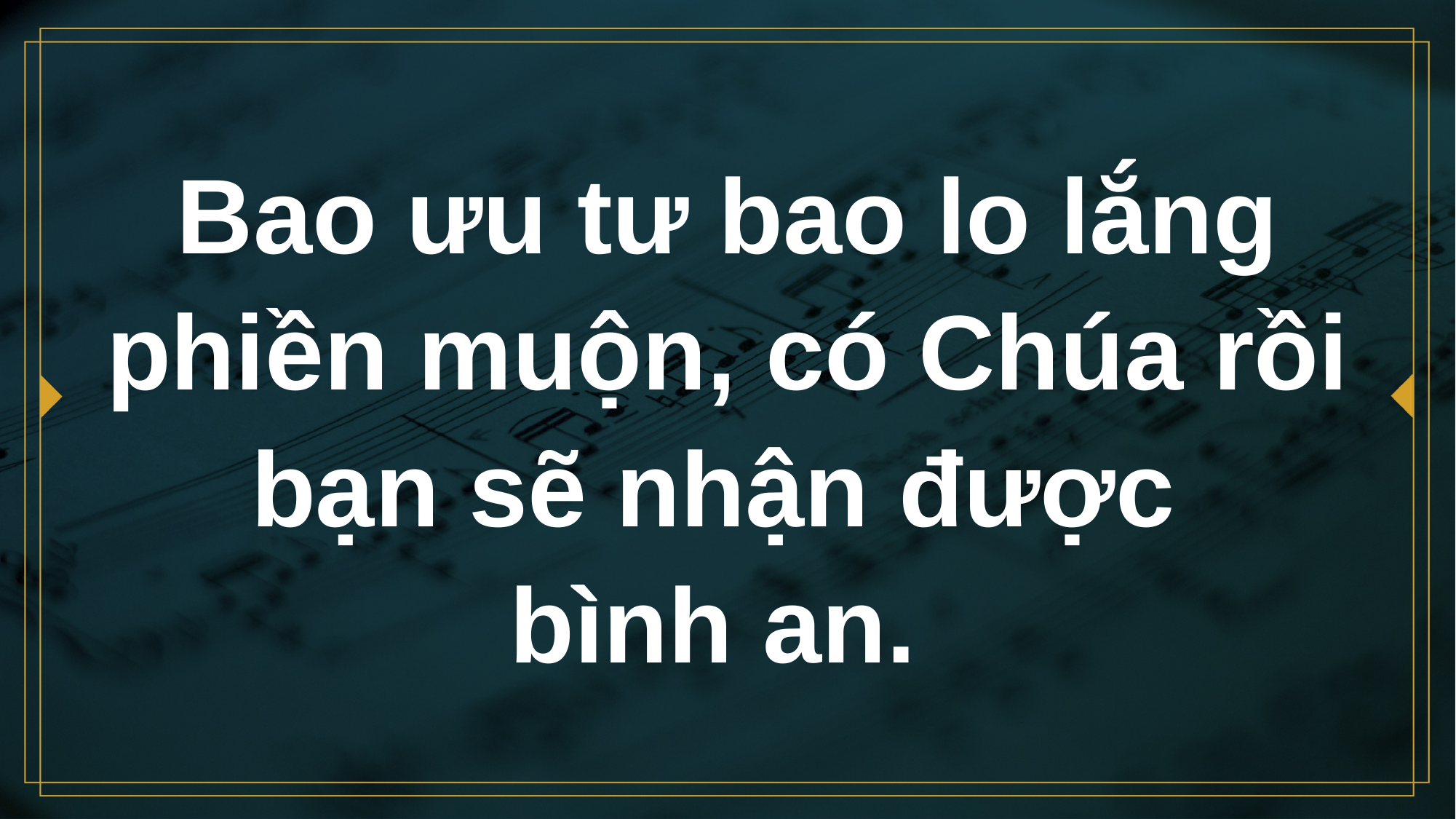

# Bao ưu tư bao lo lắng phiền muộn, có Chúa rồi bạn sẽ nhận được bình an.